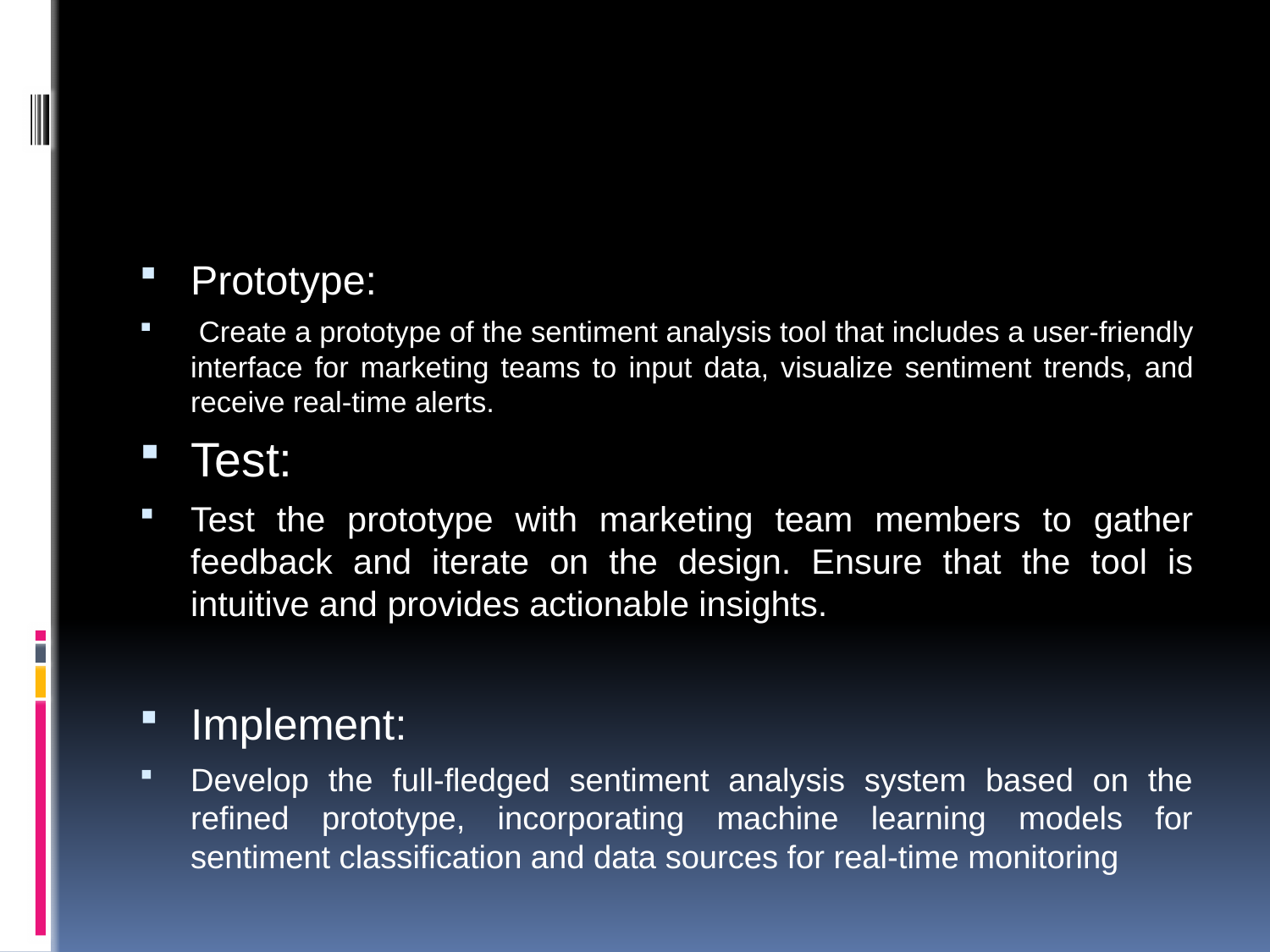

#
Prototype:
 Create a prototype of the sentiment analysis tool that includes a user-friendly interface for marketing teams to input data, visualize sentiment trends, and receive real-time alerts.
Test:
Test the prototype with marketing team members to gather feedback and iterate on the design. Ensure that the tool is intuitive and provides actionable insights.

Implement:
Develop the full-fledged sentiment analysis system based on the refined prototype, incorporating machine learning models for sentiment classification and data sources for real-time monitoring